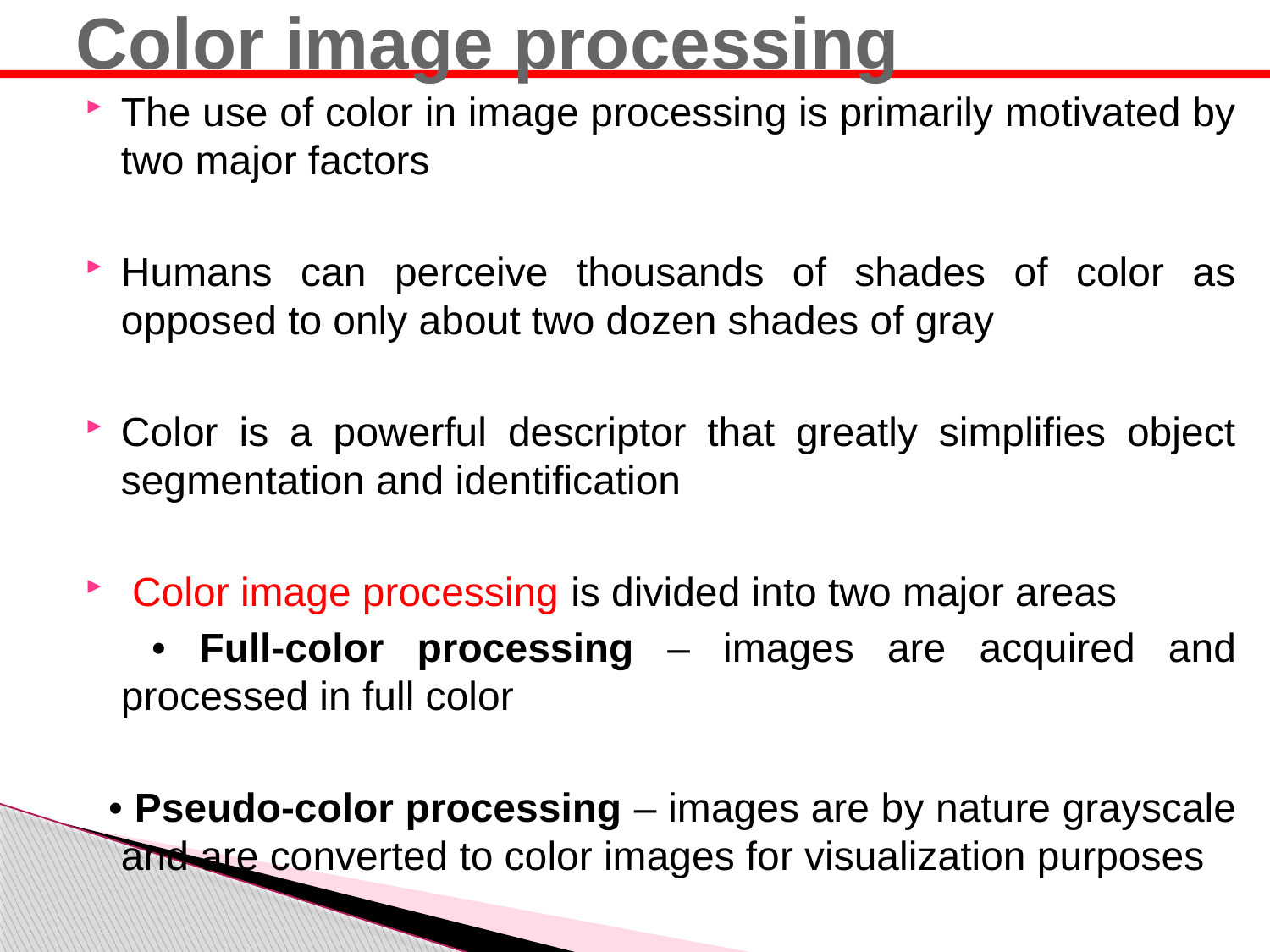

# Color image processing
The use of color in image processing is primarily motivated by two major factors

Humans can perceive thousands of shades of color as opposed to only about two dozen shades of gray

Color is a powerful descriptor that greatly simplifies object segmentation and identification

 Color image processing is divided into two major areas
  • Full-color processing – images are acquired and processed in full color

  • Pseudo-color processing – images are by nature grayscale and are converted to color images for visualization purposes